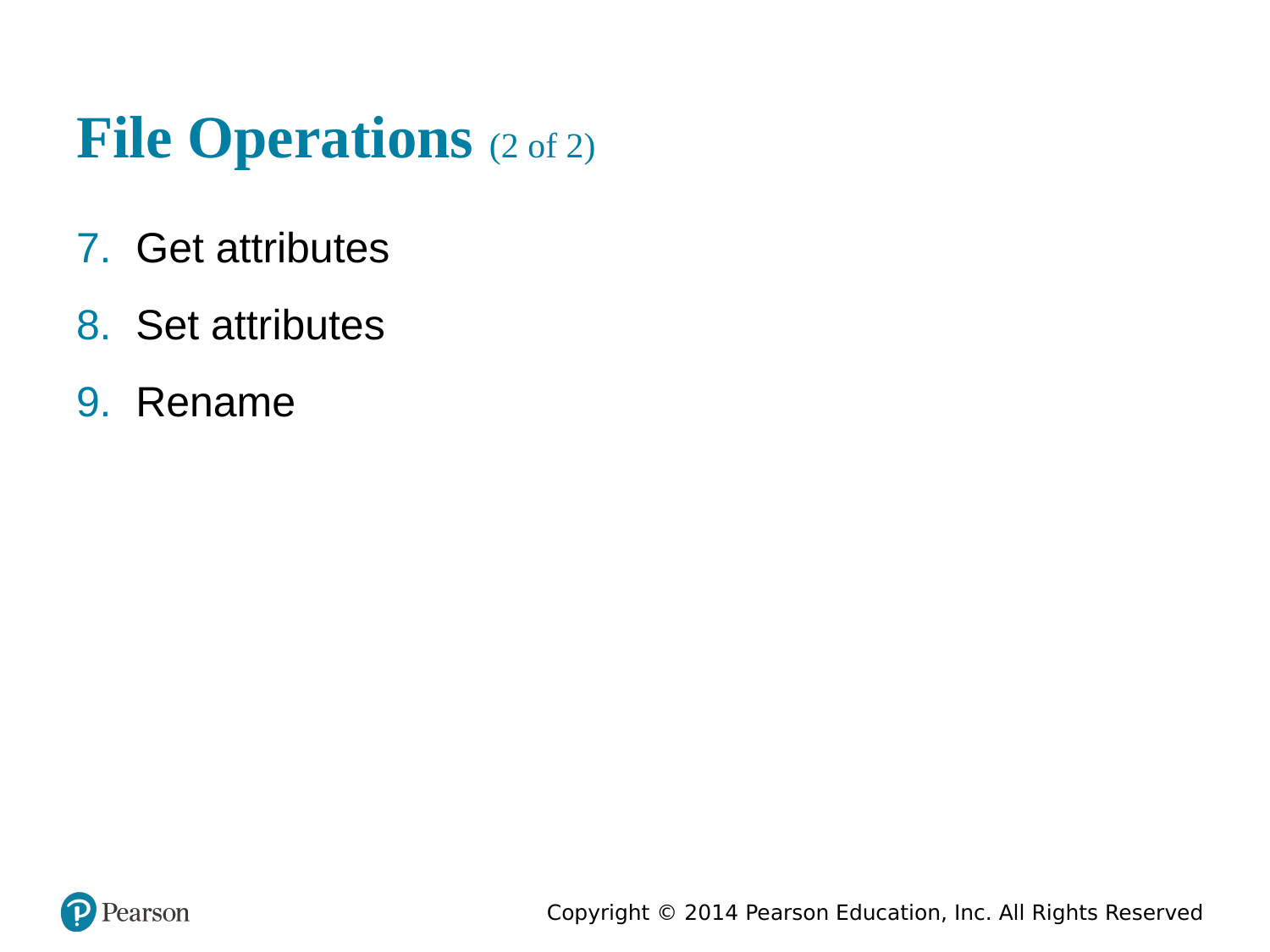

# File Operations (2 of 2)
Get attributes
Set attributes
Rename